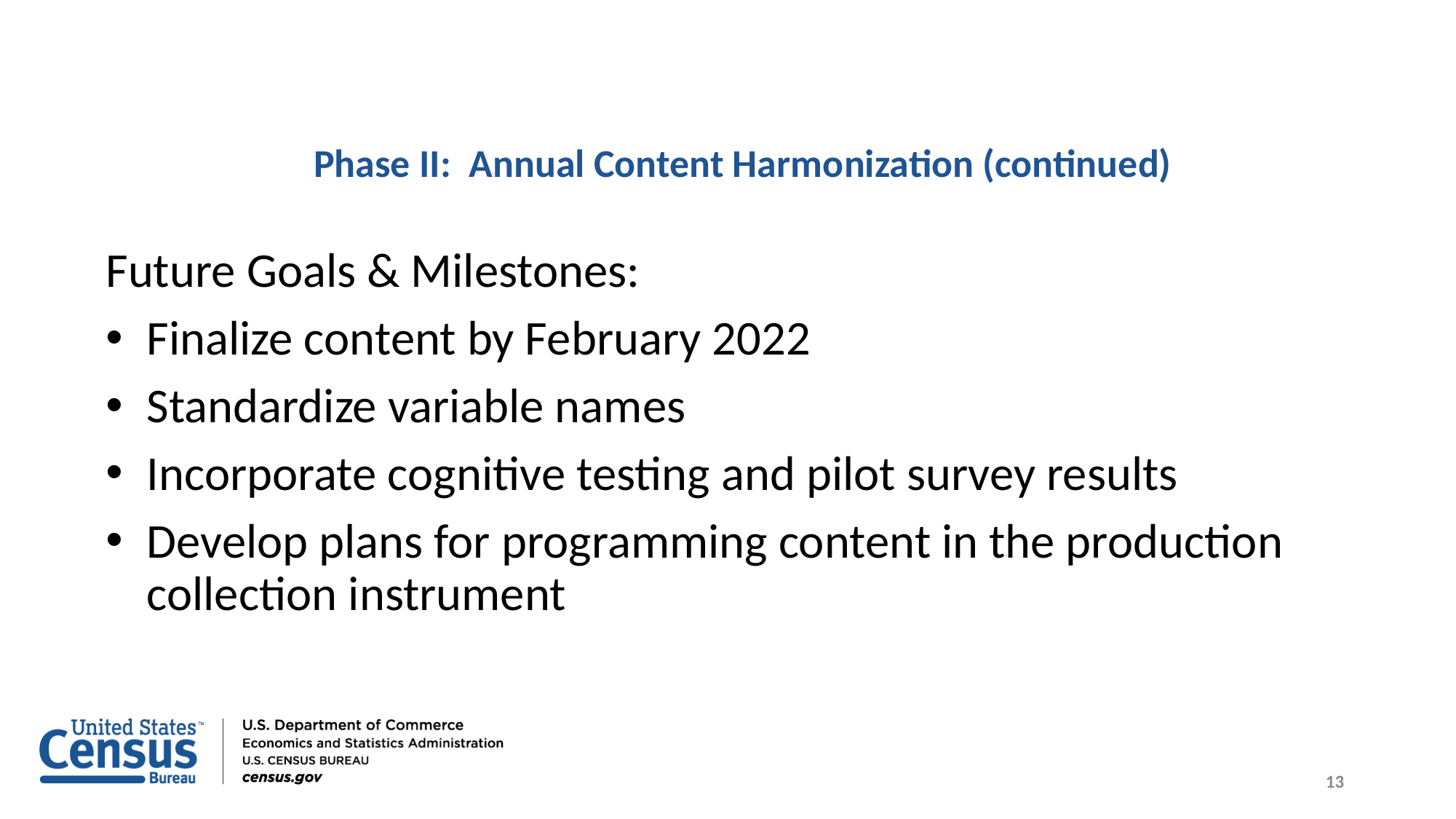

# Phase II:  Annual Content Harmonization (continued)
Future Goals & Milestones:
Finalize content by February 2022
Standardize variable names
Incorporate cognitive testing and pilot survey results
Develop plans for programming content in the production collection instrument

13